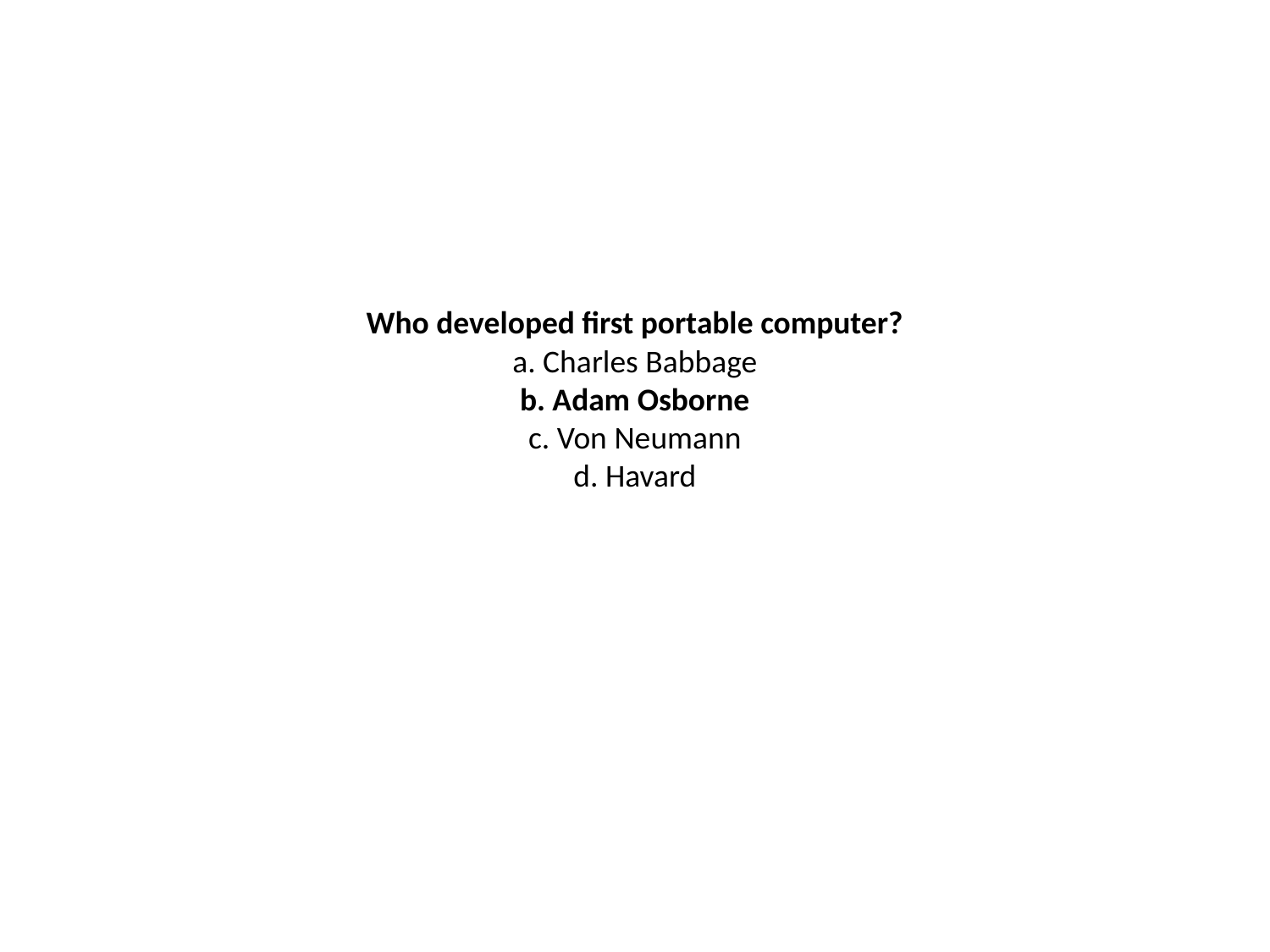

# Who developed first portable computer? a. Charles Babbage b. Adam Osborne c. Von Neumann d. Havard